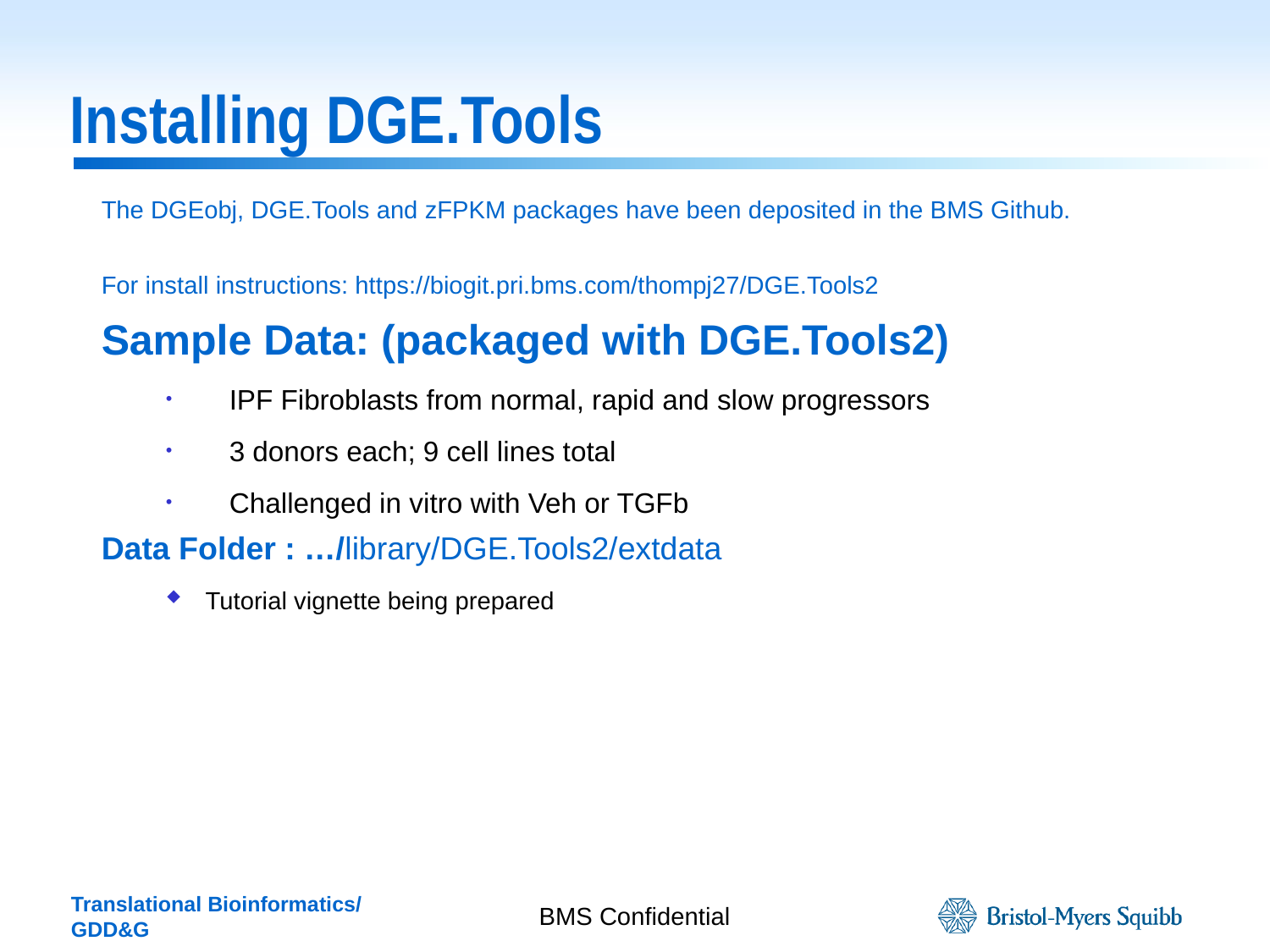

# Installing DGE.Tools
The DGEobj, DGE.Tools and zFPKM packages have been deposited in the BMS Github.

For install instructions: https://biogit.pri.bms.com/thompj27/DGE.Tools2
Sample Data: (packaged with DGE.Tools2)
IPF Fibroblasts from normal, rapid and slow progressors
3 donors each; 9 cell lines total
Challenged in vitro with Veh or TGFb
Data Folder : …/library/DGE.Tools2/extdata
Tutorial vignette being prepared

BMS Confidential